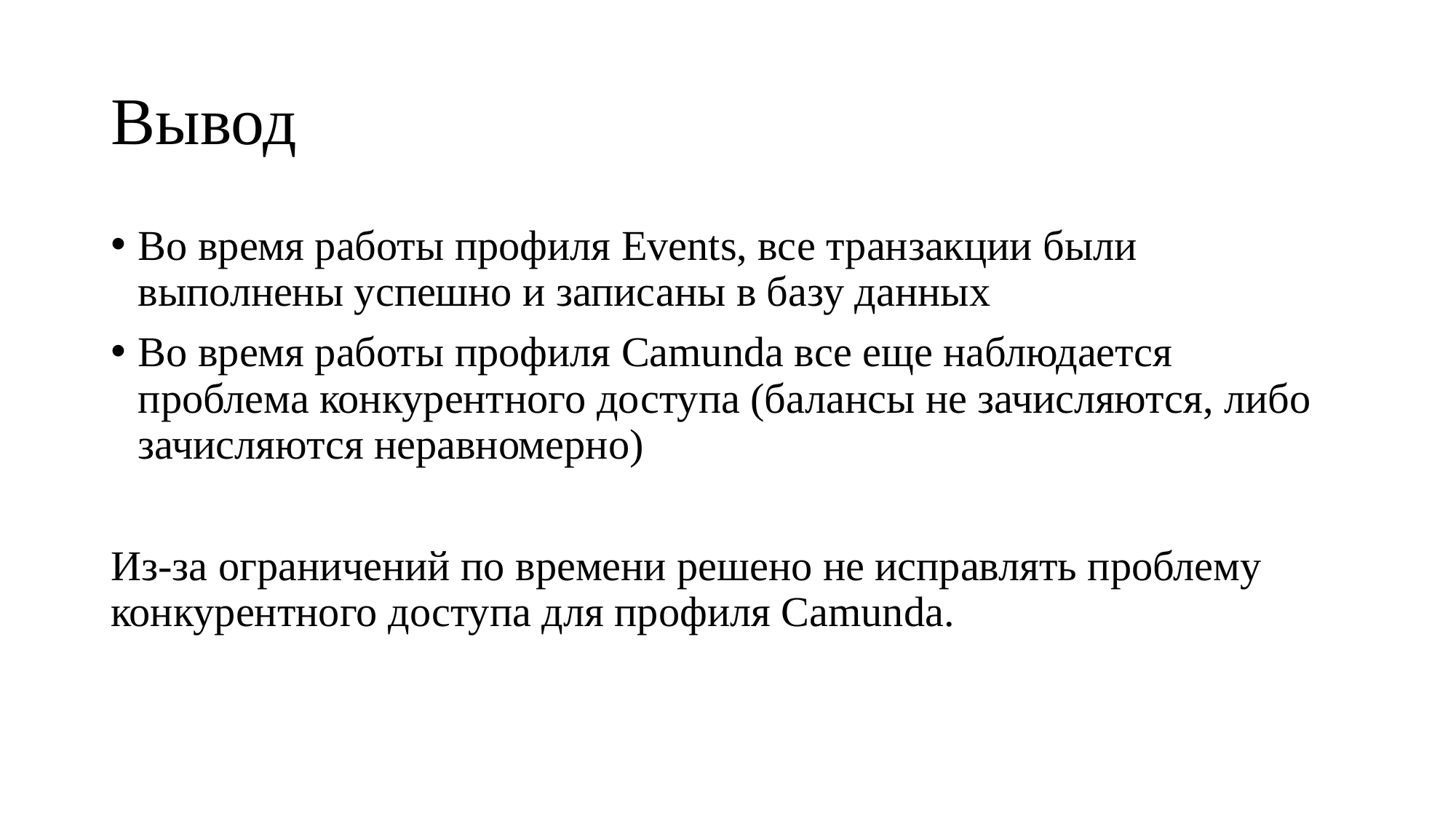

# Вывод
Во время работы профиля Events, все транзакции были выполнены успешно и записаны в базу данных
Во время работы профиля Camunda все еще наблюдается проблема конкурентного доступа (балансы не зачисляются, либо зачисляются неравномерно)

Из-за ограничений по времени решено не исправлять проблему конкурентного доступа для профиля Camunda.